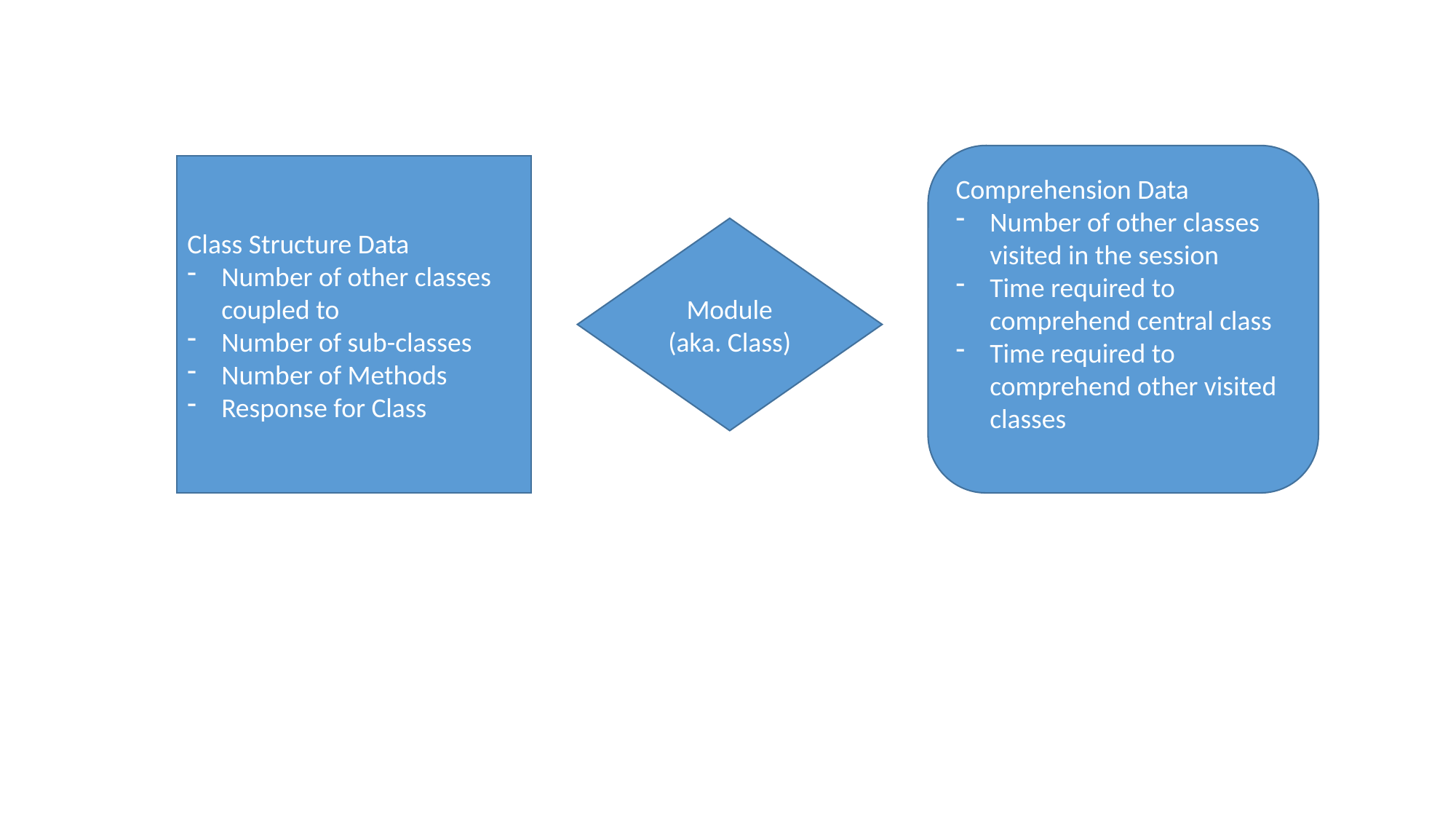

Comprehension Data
Number of other classes visited in the session
Time required to comprehend central class
Time required to comprehend other visited classes

Class Structure Data
Number of other classes coupled to
Number of sub-classes
Number of Methods
Response for Class
Module (aka. Class)